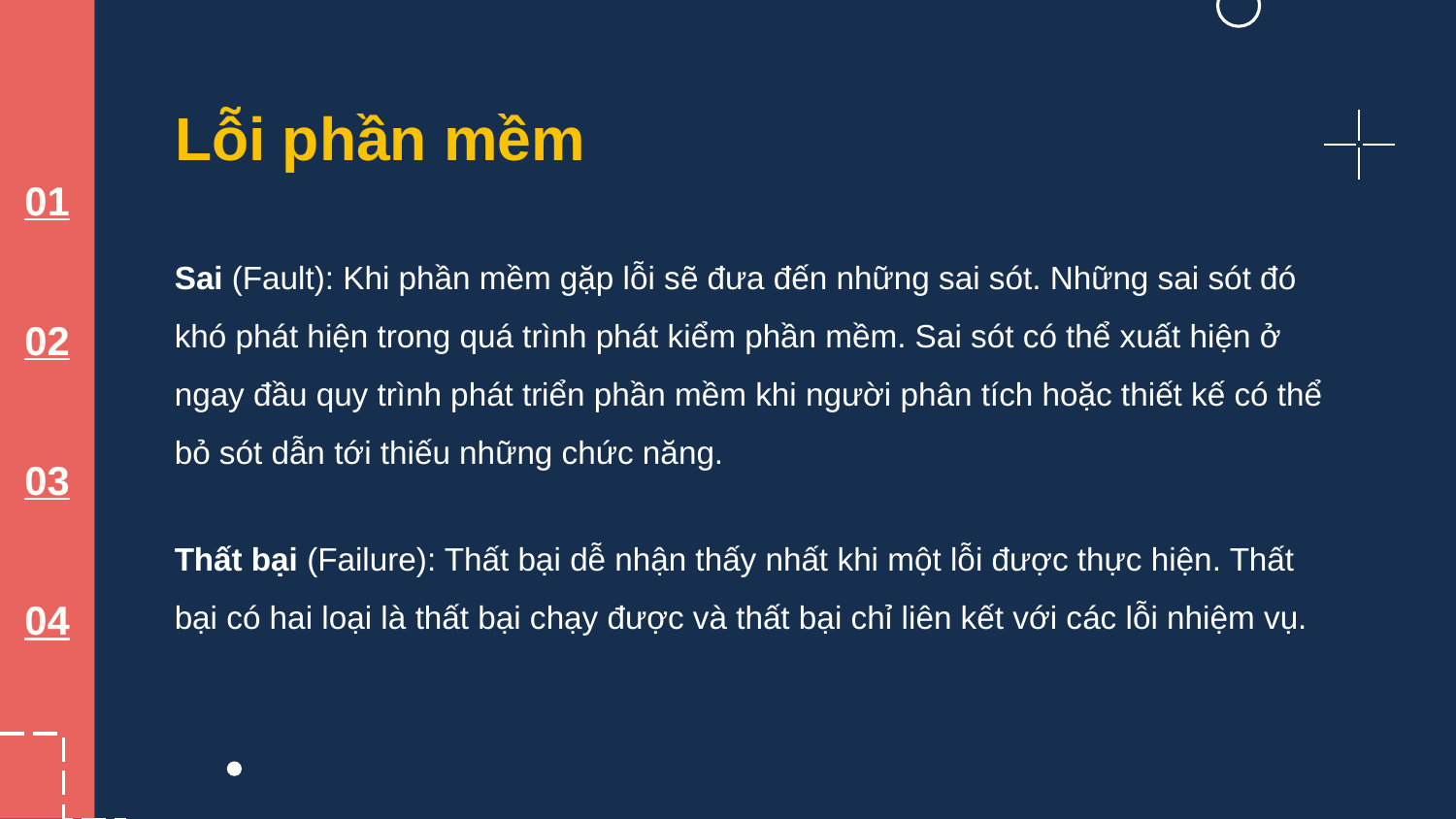

# Lỗi phần mềm

01
Sai (Fault): Khi phần mềm gặp lỗi sẽ đưa đến những sai sót. Những sai sót đó khó phát hiện trong quá trình phát kiểm phần mềm. Sai sót có thể xuất hiện ở ngay đầu quy trình phát triển phần mềm khi người phân tích hoặc thiết kế có thể bỏ sót dẫn tới thiếu những chức năng.
02
03
Thất bại (Failure): Thất bại dễ nhận thấy nhất khi một lỗi được thực hiện. Thất bại có hai loại là thất bại chạy được và thất bại chỉ liên kết với các lỗi nhiệm vụ.
04